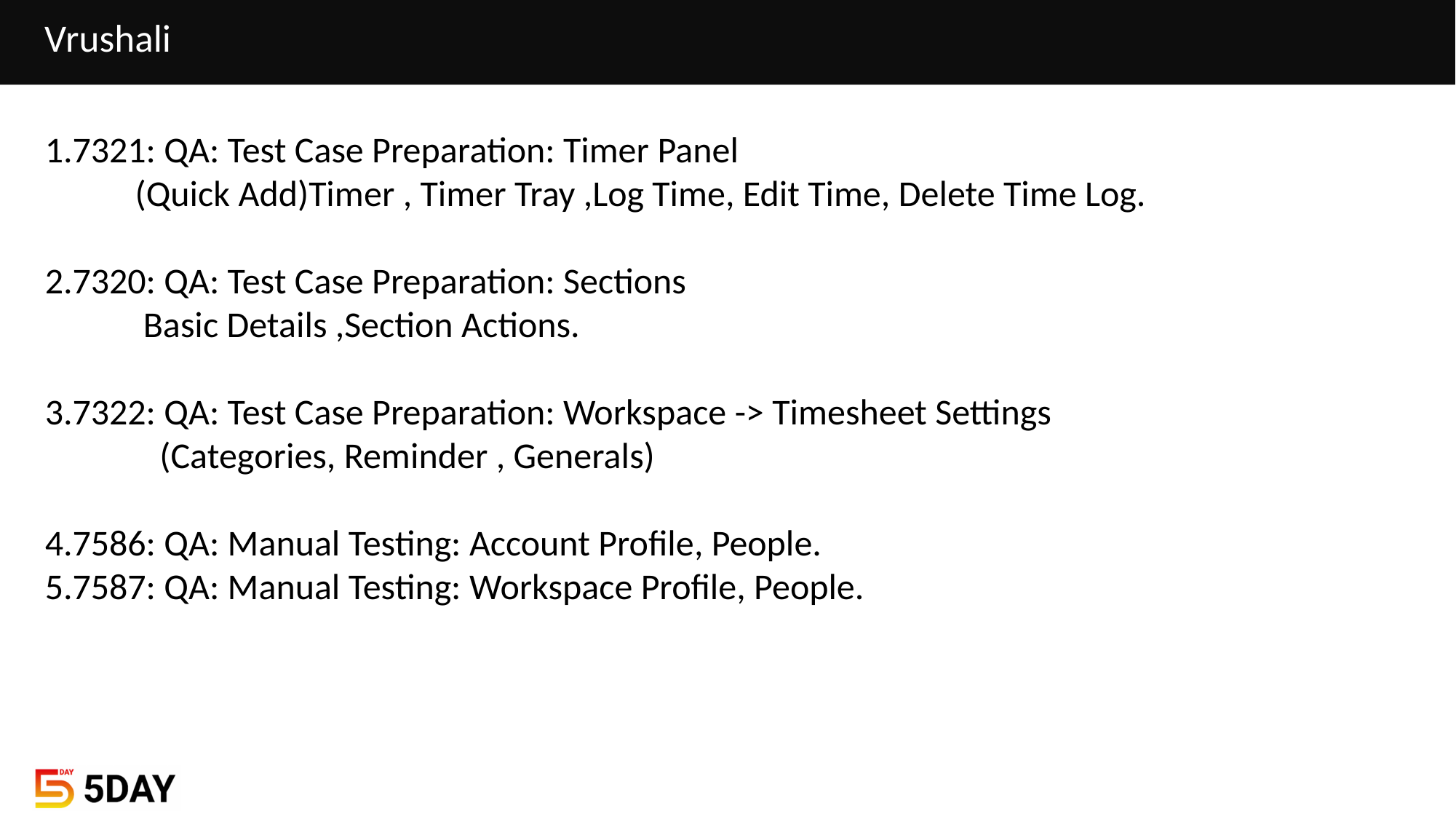

# Vrushali
1.7321: QA: Test Case Preparation: Timer Panel
           (Quick Add)Timer , Timer Tray ,Log Time, Edit Time, Delete Time Log.

2.7320: QA: Test Case Preparation: Sections
            Basic Details ,Section Actions.

3.7322: QA: Test Case Preparation: Workspace -> Timesheet Settings
              (Categories, Reminder , Generals)

4.7586: QA: Manual Testing: Account Profile, People.
5.7587: QA: Manual Testing: Workspace Profile, People.